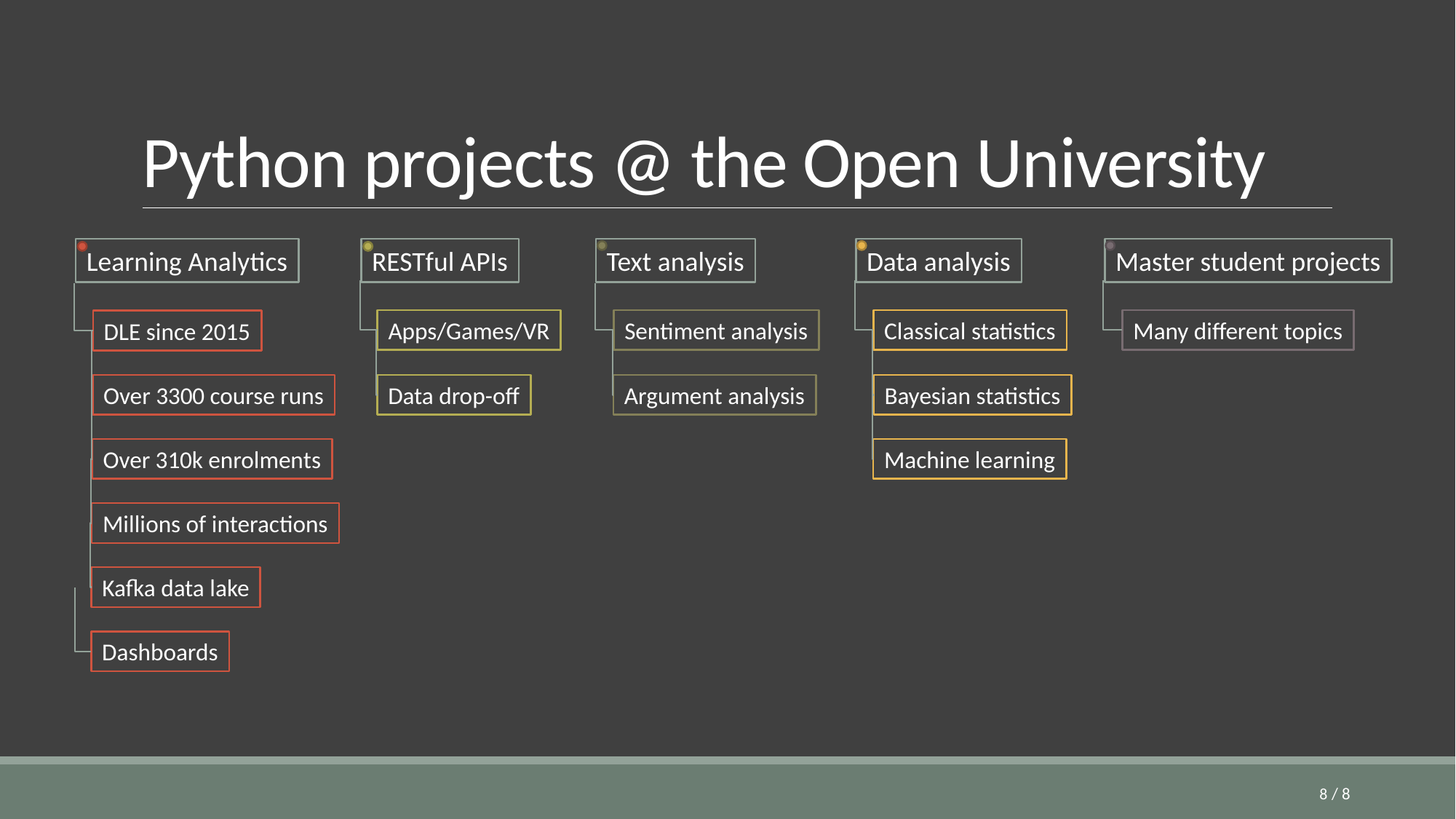

# Python projects @ the Open University
Learning Analytics
Text analysis
Data analysis
RESTful APIs
Master student projects

Apps/Games/VR
Sentiment analysis
Classical statistics
Many different topics
DLE since 2015
Over 3300 course runs
Data drop-off
Argument analysis
Bayesian statistics
Over 310k enrolments
Machine learning
Millions of interactions
Kafka data lake
Dashboards
8
/ 8